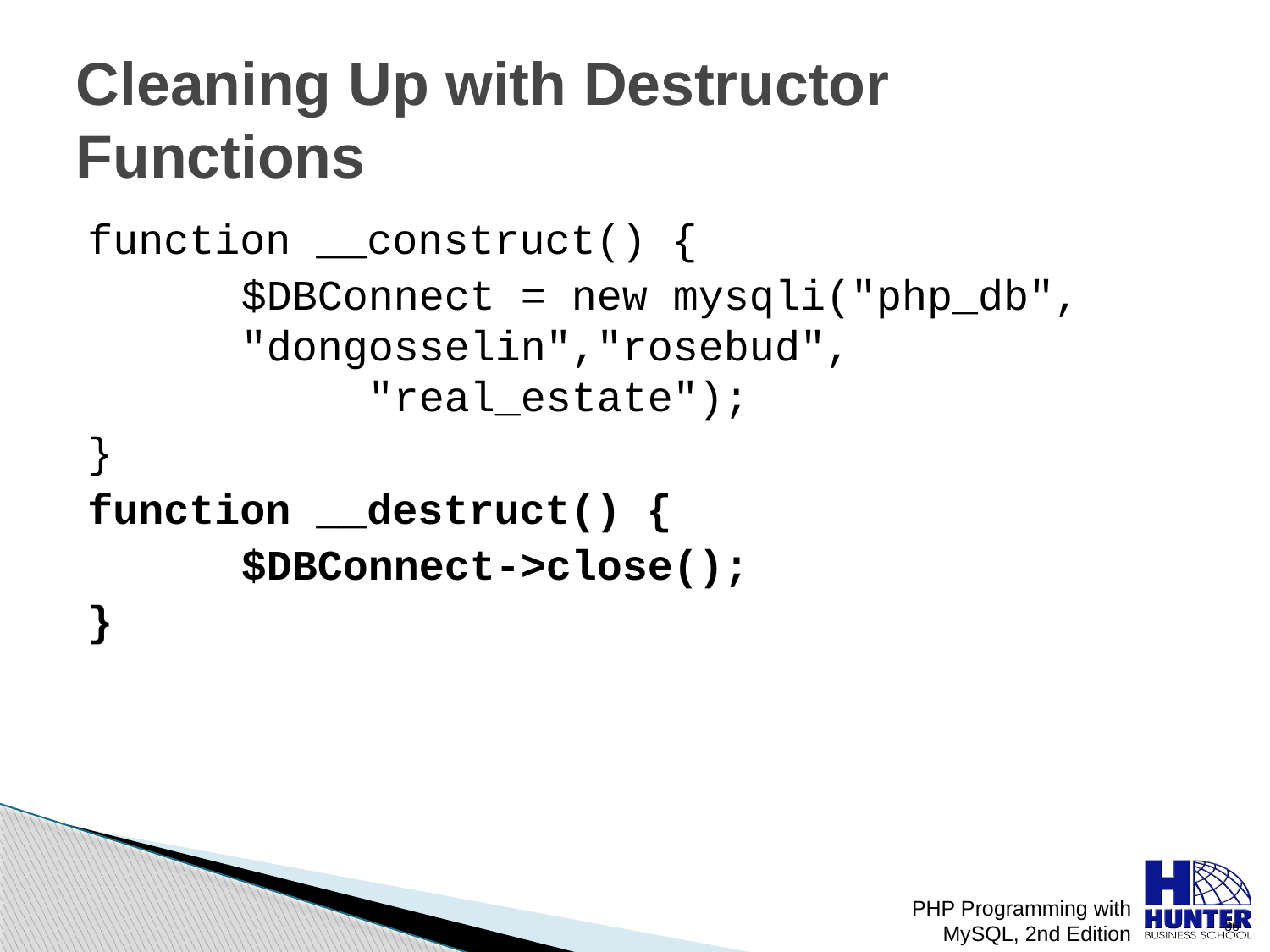

# Cleaning Up with Destructor Functions
function __construct() {
		$DBConnect = new mysqli("php_db", 		"dongosselin","rosebud", 				"real_estate");
}
function __destruct() {
		$DBConnect->close();
}

PHP Programming with MySQL, 2nd Edition
 36